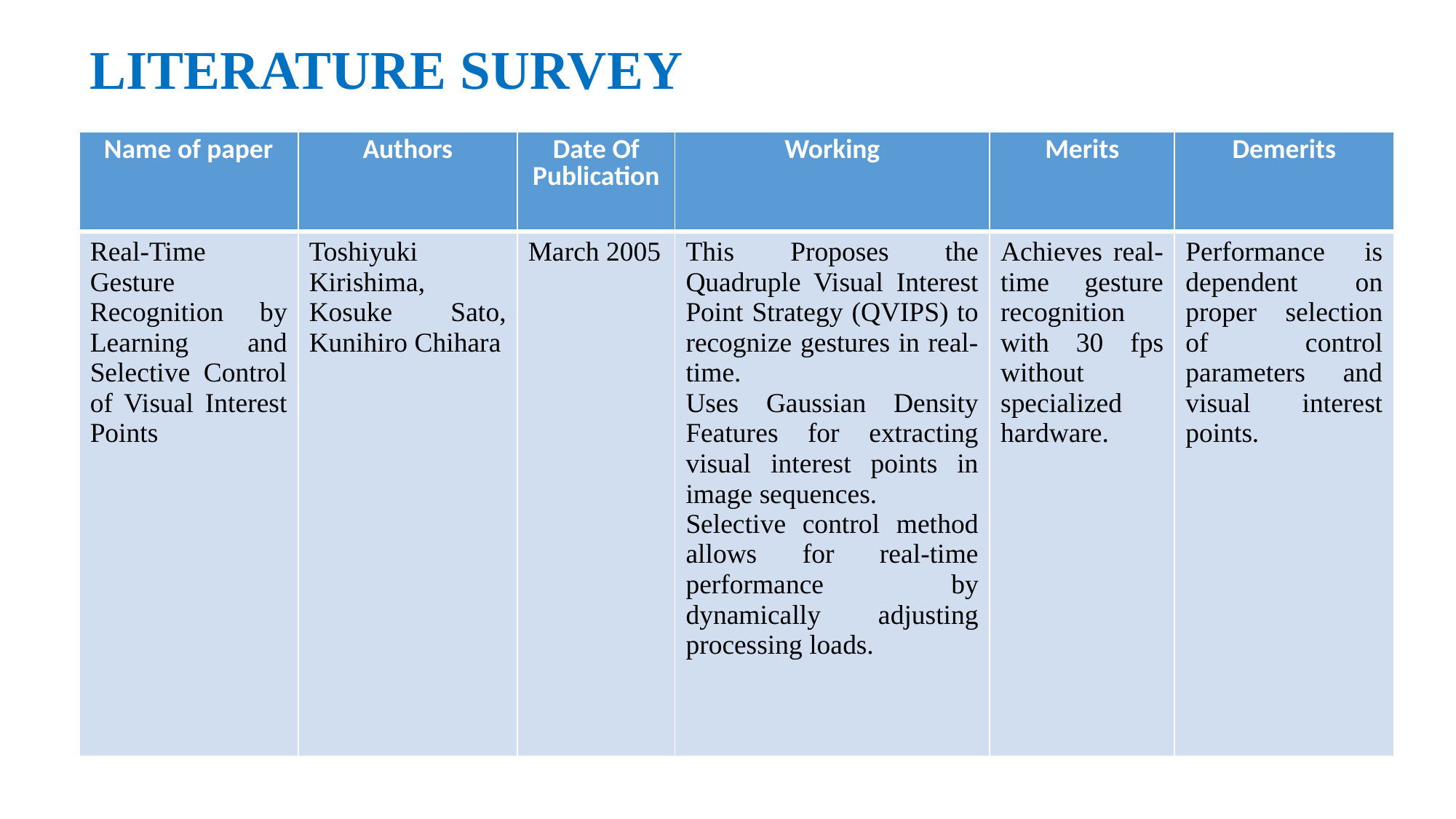

# LITERATURE SURVEY
| Name of paper | Authors | Date Of Publication | Working | Merits | Demerits |
| --- | --- | --- | --- | --- | --- |
| Real-Time Gesture Recognition by Learning and Selective Control of Visual Interest Points | Toshiyuki Kirishima, Kosuke Sato, Kunihiro Chihara | March 2005 | This Proposes the Quadruple Visual Interest Point Strategy (QVIPS) to recognize gestures in real-time. Uses Gaussian Density Features for extracting visual interest points in image sequences. Selective control method allows for real-time performance by dynamically adjusting processing loads. | Achieves real-time gesture recognition with 30 fps without specialized hardware. | Performance is dependent on proper selection of control parameters and visual interest points. |